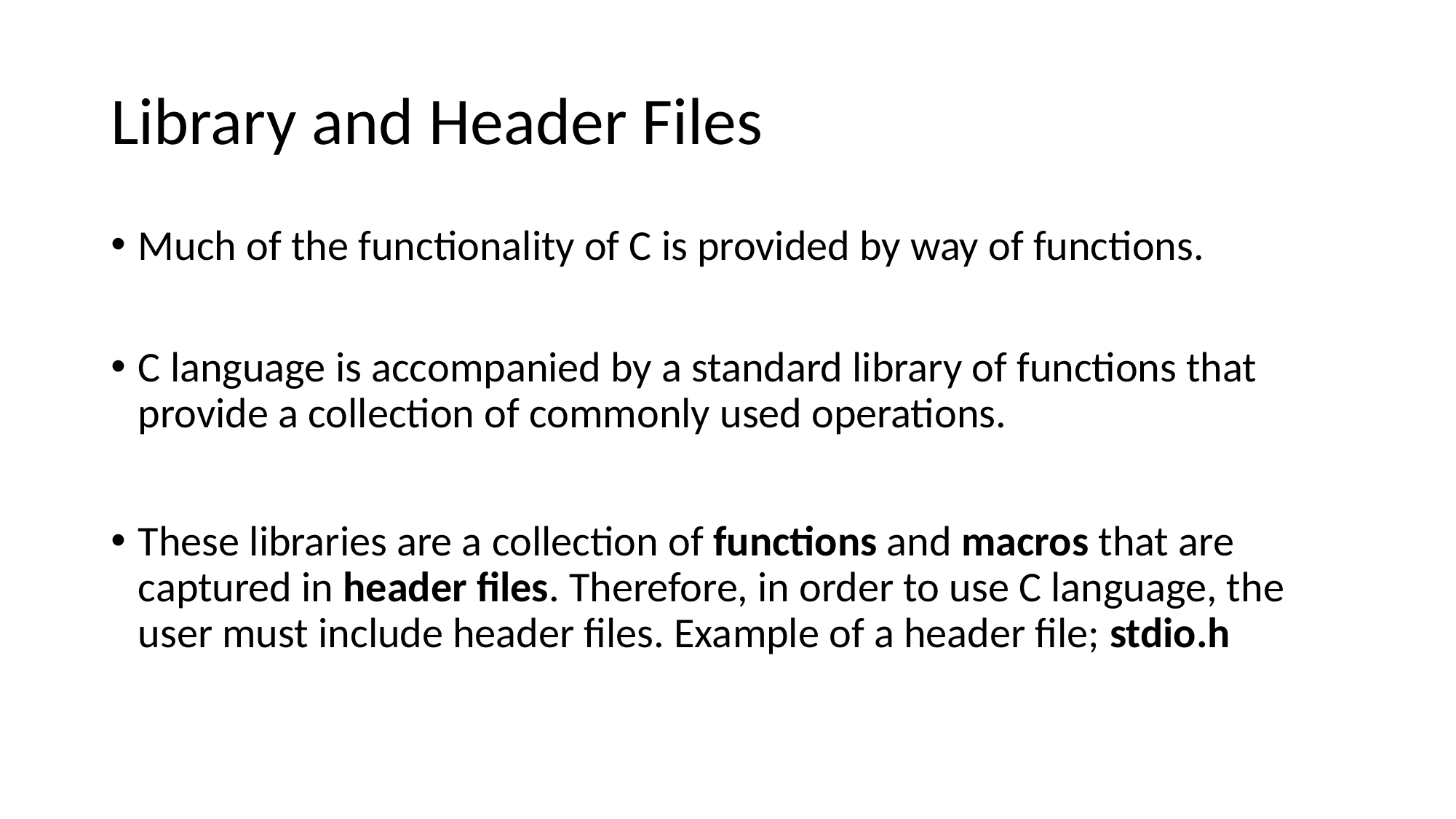

# Library and Header Files
Much of the functionality of C is provided by way of functions.

C language is accompanied by a standard library of functions that provide a collection of commonly used operations.

These libraries are a collection of functions and macros that are captured in header files. Therefore, in order to use C language, the user must include header files. Example of a header file; stdio.h